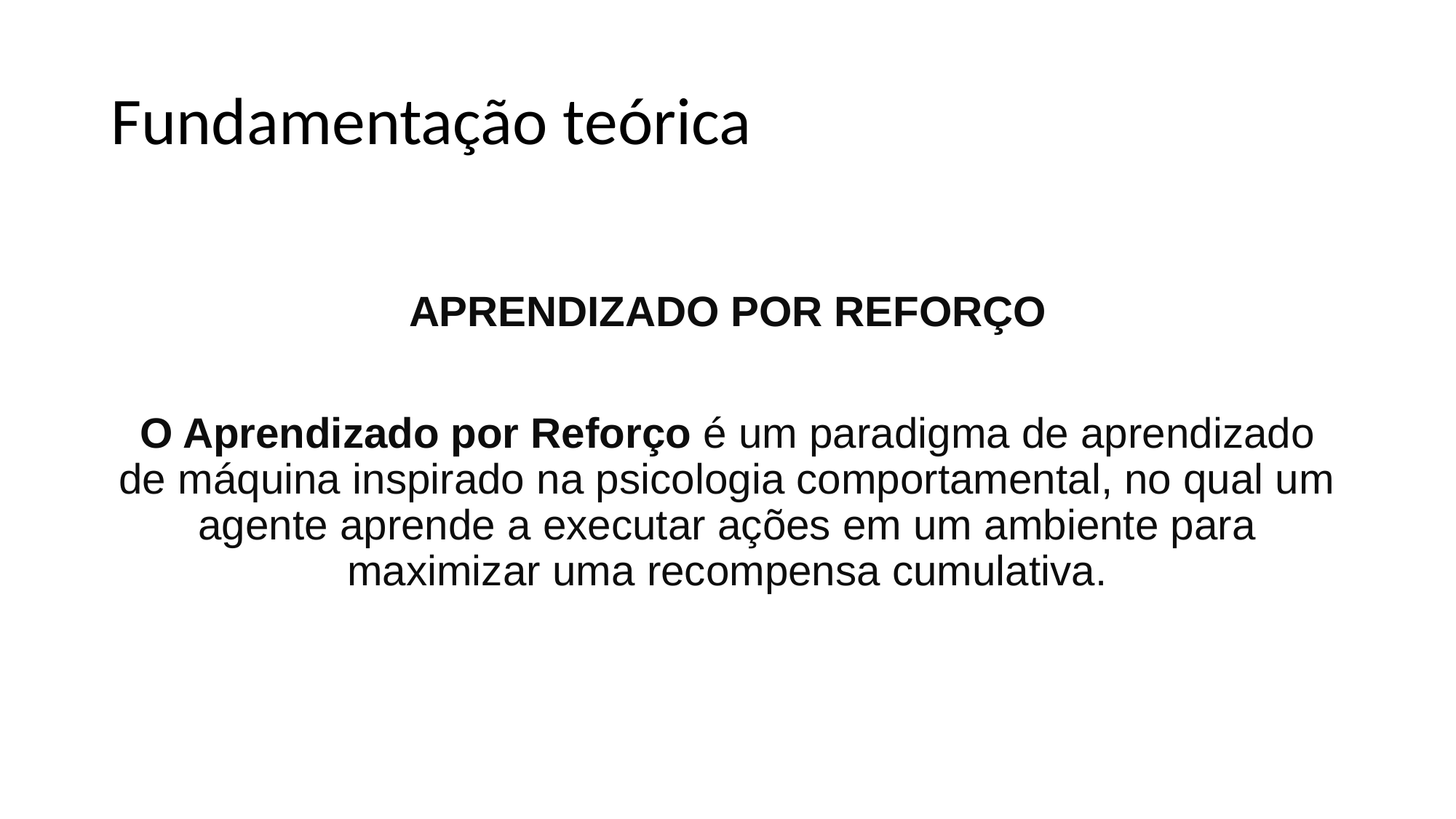

# Fundamentação teórica

APRENDIZADO POR REFORÇO

O Aprendizado por Reforço é um paradigma de aprendizado de máquina inspirado na psicologia comportamental, no qual um agente aprende a executar ações em um ambiente para maximizar uma recompensa cumulativa.